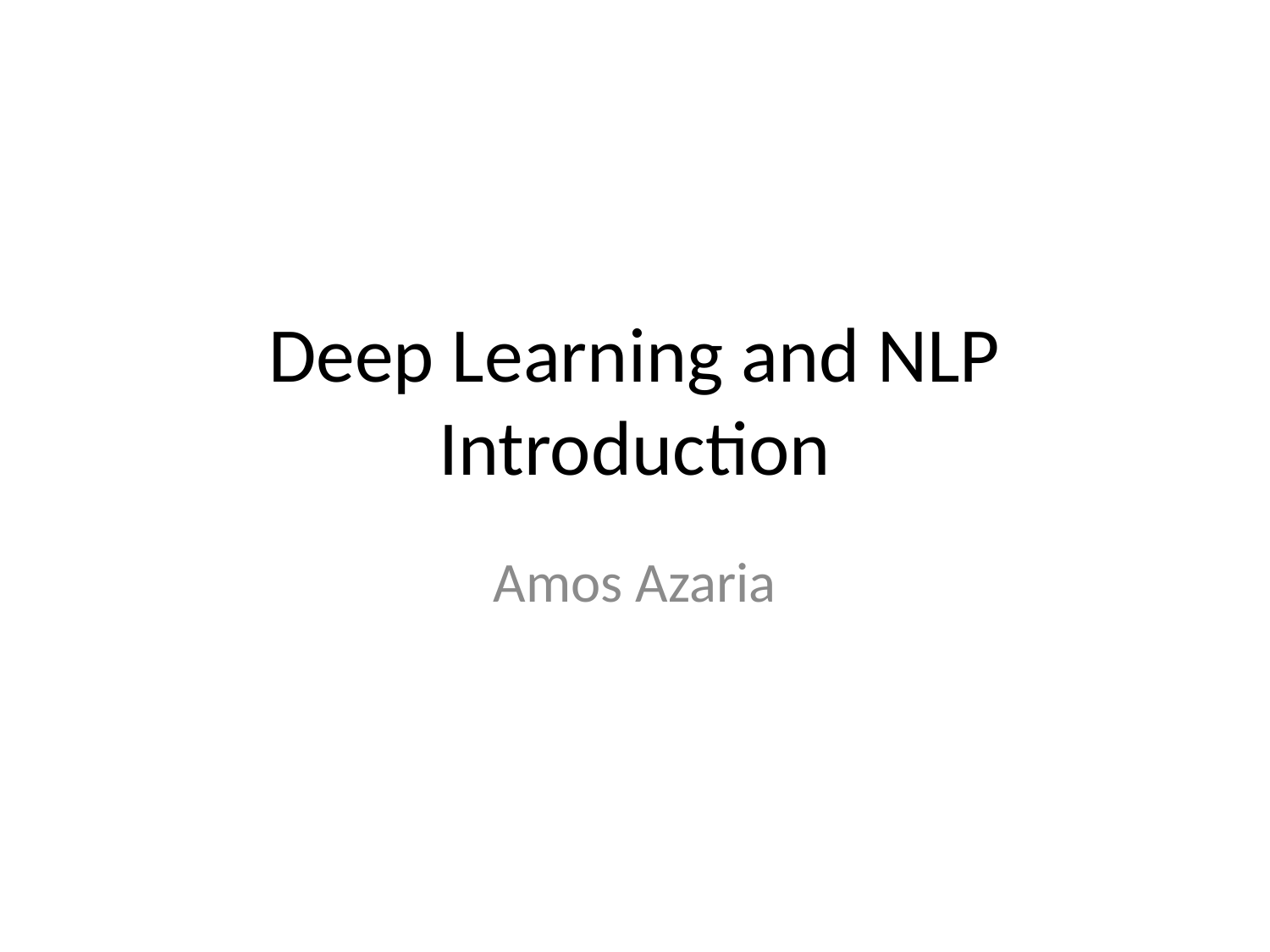

# Deep Learning and NLP Introduction
Amos Azaria